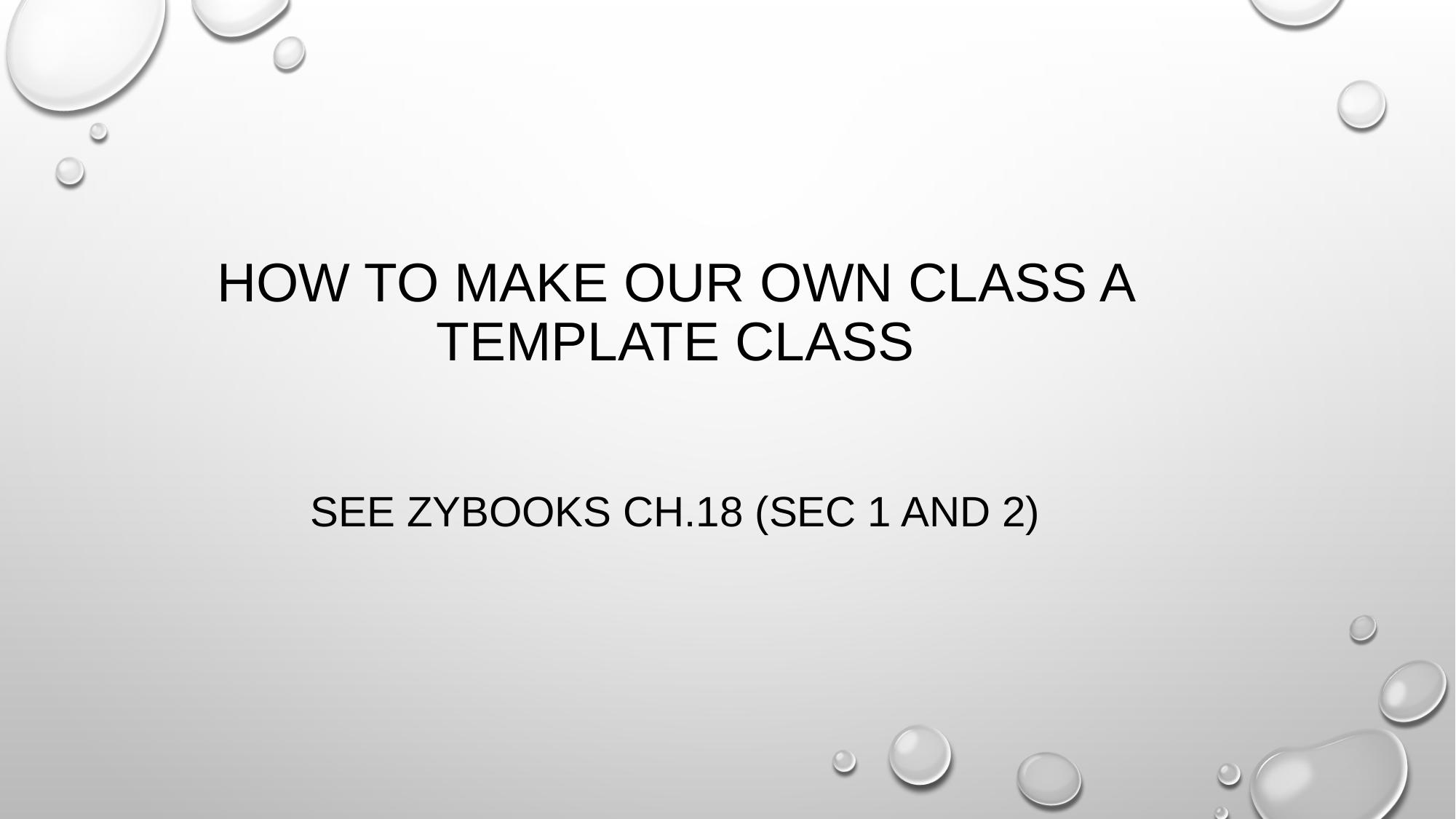

# How to make our own class a template class see zybooks ch.18 (sec 1 and 2)